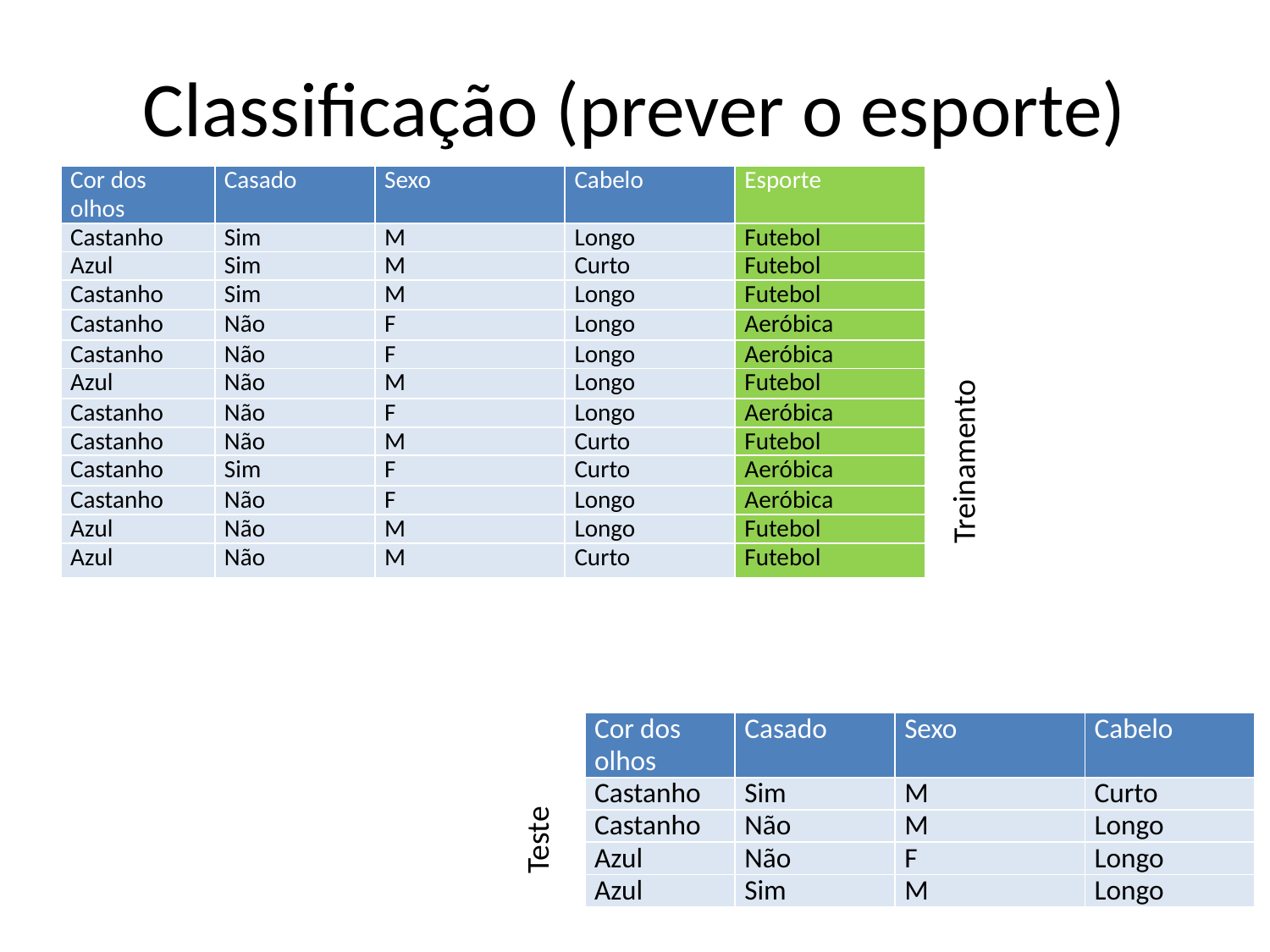

# Classificação (prever o esporte)
| Cor dos olhos | Casado | Sexo | Cabelo | Esporte |
| --- | --- | --- | --- | --- |
| Castanho | Sim | M | Longo | Futebol |
| Azul | Sim | M | Curto | Futebol |
| Castanho | Sim | M | Longo | Futebol |
| Castanho | Não | F | Longo | Aeróbica |
| Castanho | Não | F | Longo | Aeróbica |
| Azul | Não | M | Longo | Futebol |
| Castanho | Não | F | Longo | Aeróbica |
| Castanho | Não | M | Curto | Futebol |
| Castanho | Sim | F | Curto | Aeróbica |
| Castanho | Não | F | Longo | Aeróbica |
| Azul | Não | M | Longo | Futebol |
| Azul | Não | M | Curto | Futebol |
Treinamento
| Cor dos olhos | Casado | Sexo | Cabelo |
| --- | --- | --- | --- |
| Castanho | Sim | M | Curto |
| Castanho | Não | M | Longo |
| Azul | Não | F | Longo |
| Azul | Sim | M | Longo |
Teste